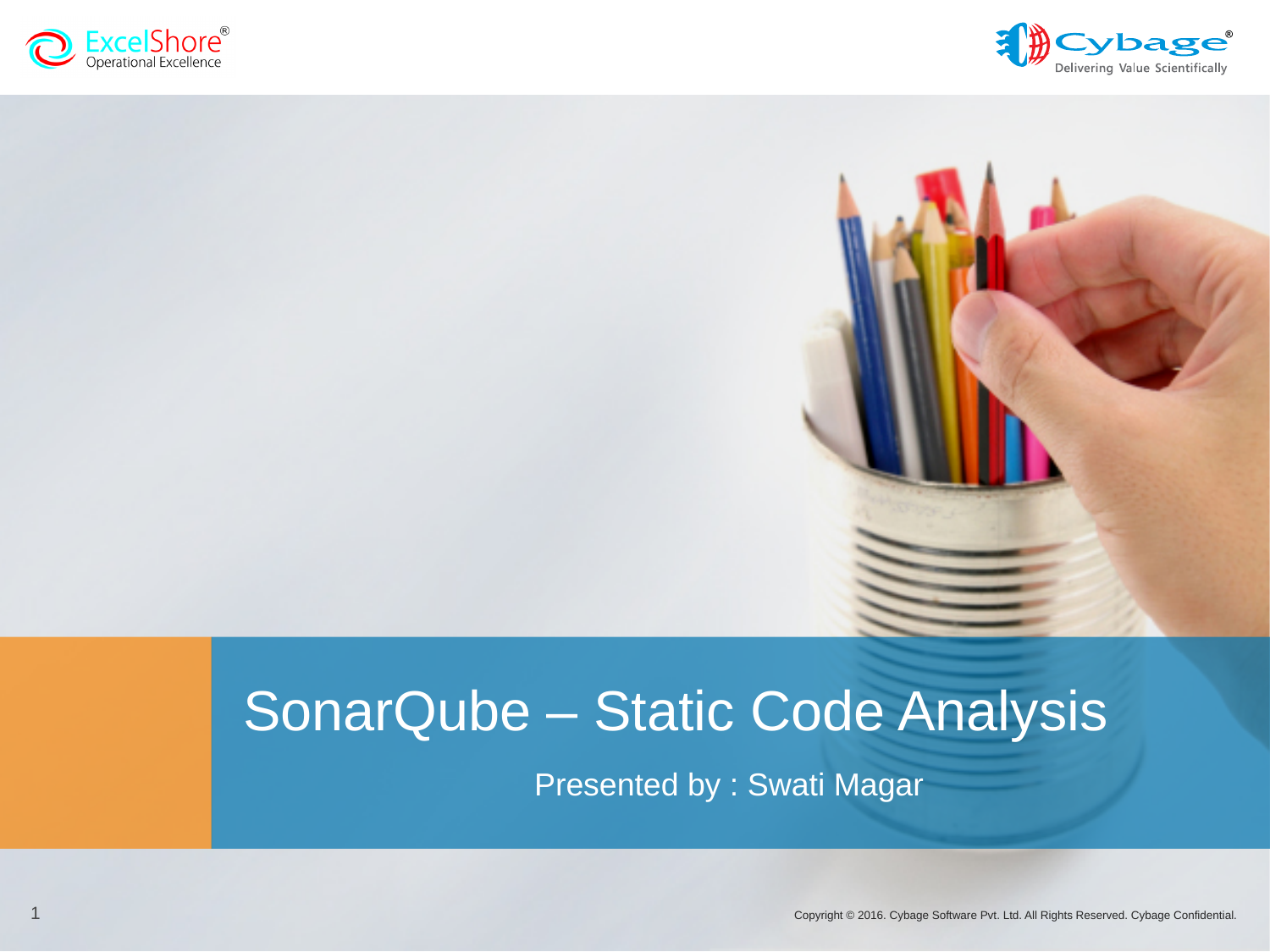

# SonarQube – Static Code Analysis
Presented by : Swati Magar
1